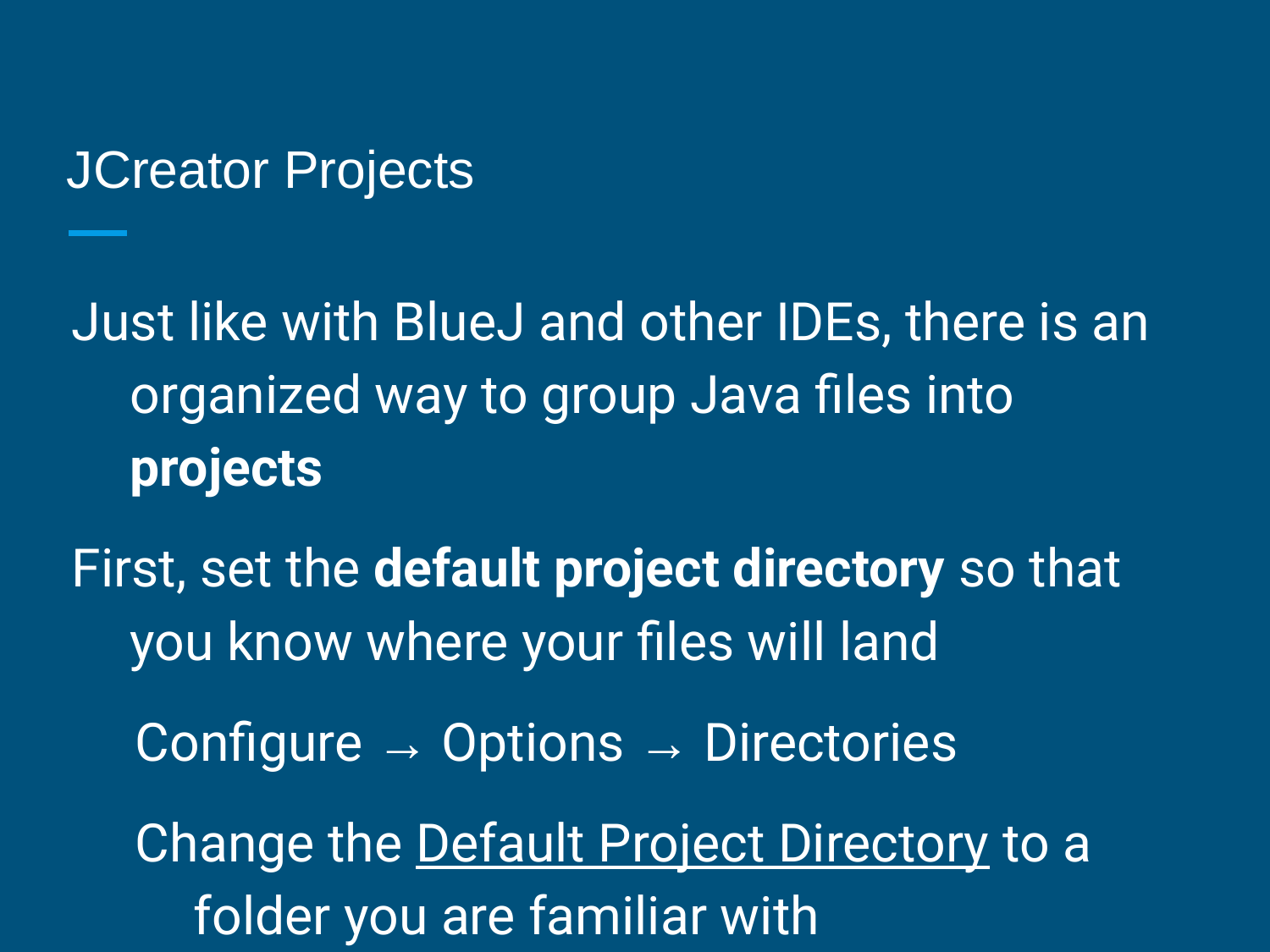

# JCreator Projects
Just like with BlueJ and other IDEs, there is an organized way to group Java files into projects
First, set the default project directory so that you know where your files will land
Configure → Options → Directories
Change the Default Project Directory to a folder you are familiar with